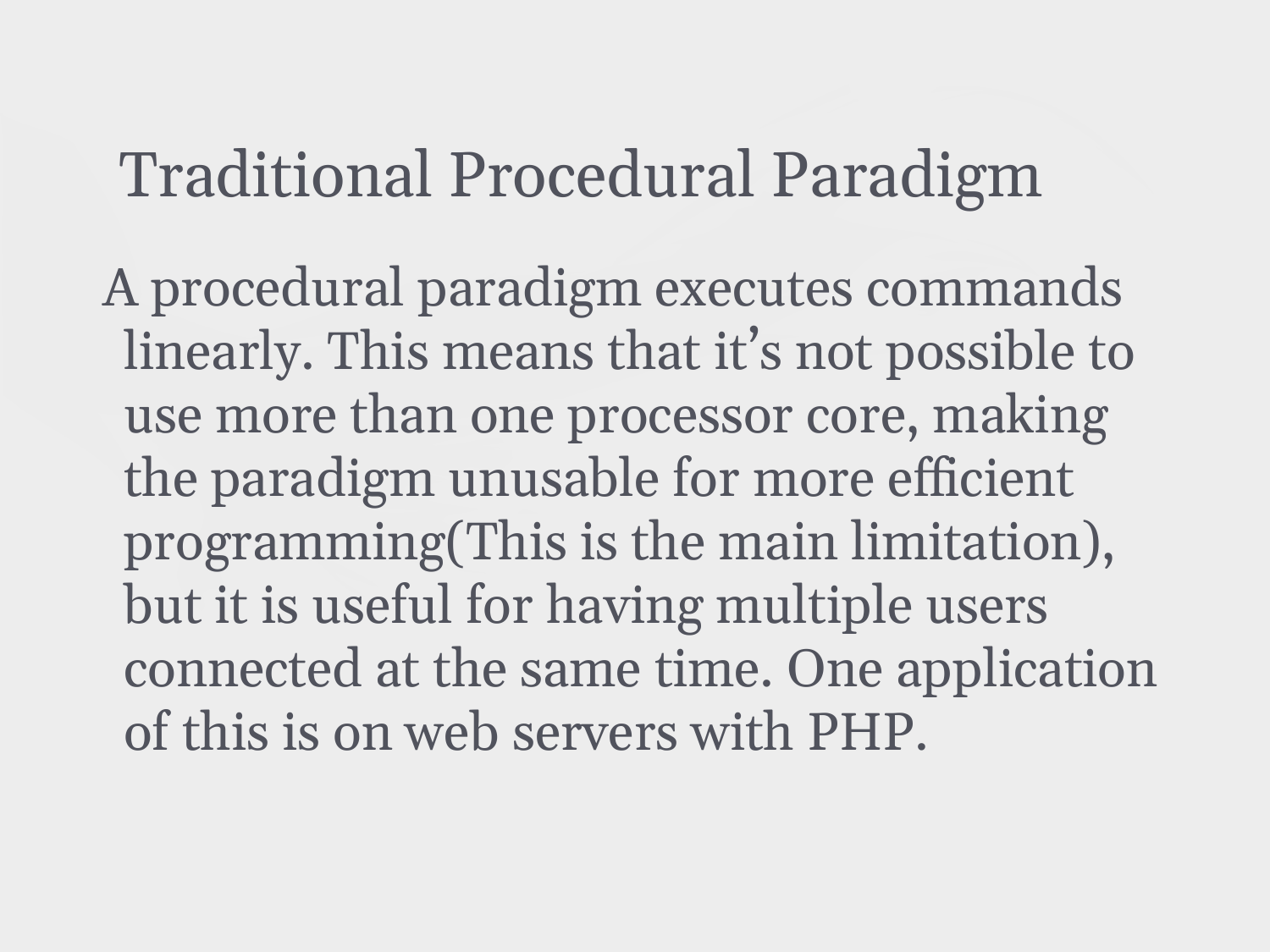

# Traditional Procedural Paradigm
A procedural paradigm executes commands linearly. This means that it’s not possible to use more than one processor core, making the paradigm unusable for more efficient programming(This is the main limitation), but it is useful for having multiple users connected at the same time. One application of this is on web servers with PHP.